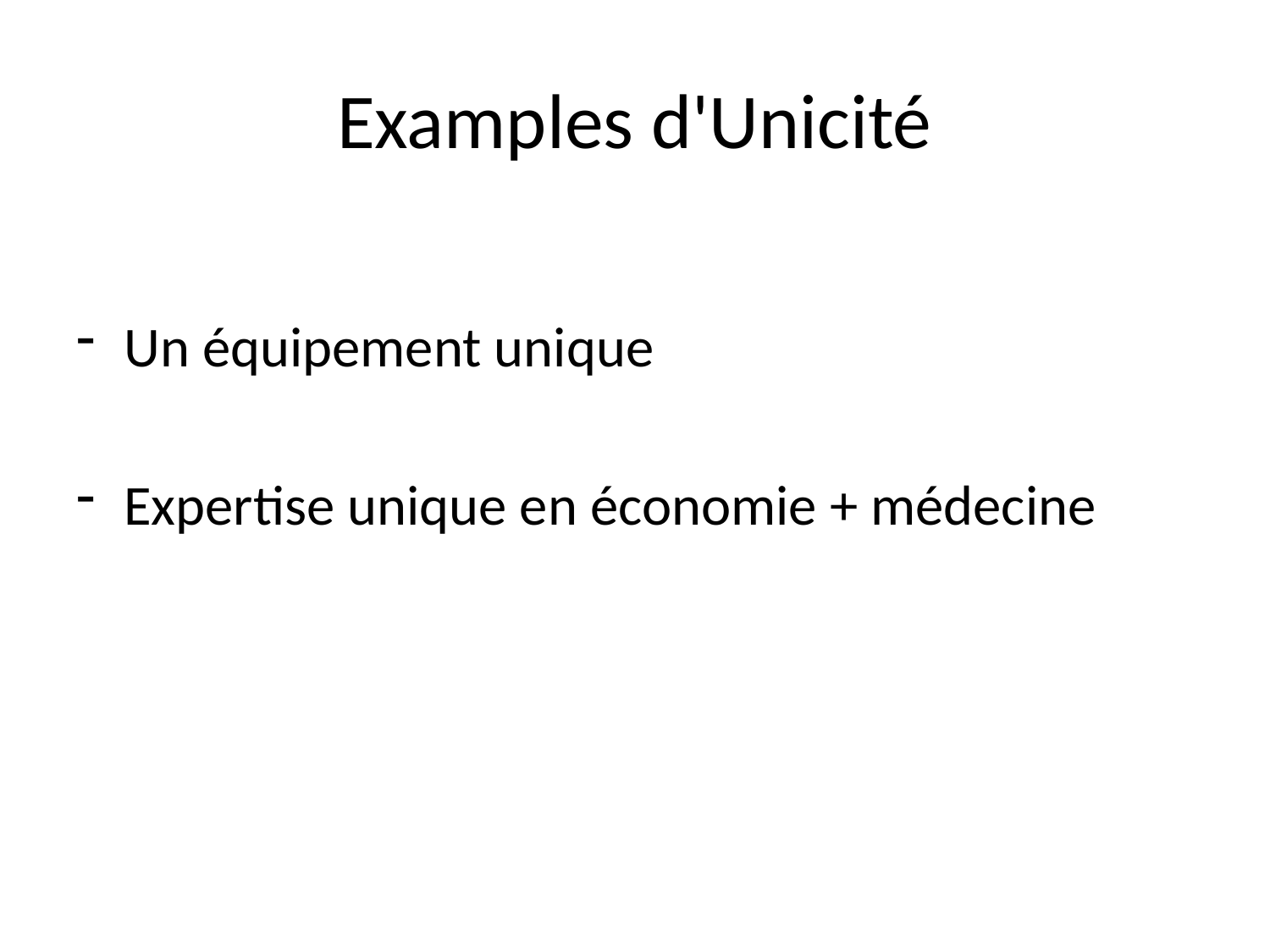

# Examples d'Unicité
Un équipement unique

Expertise unique en économie + médecine